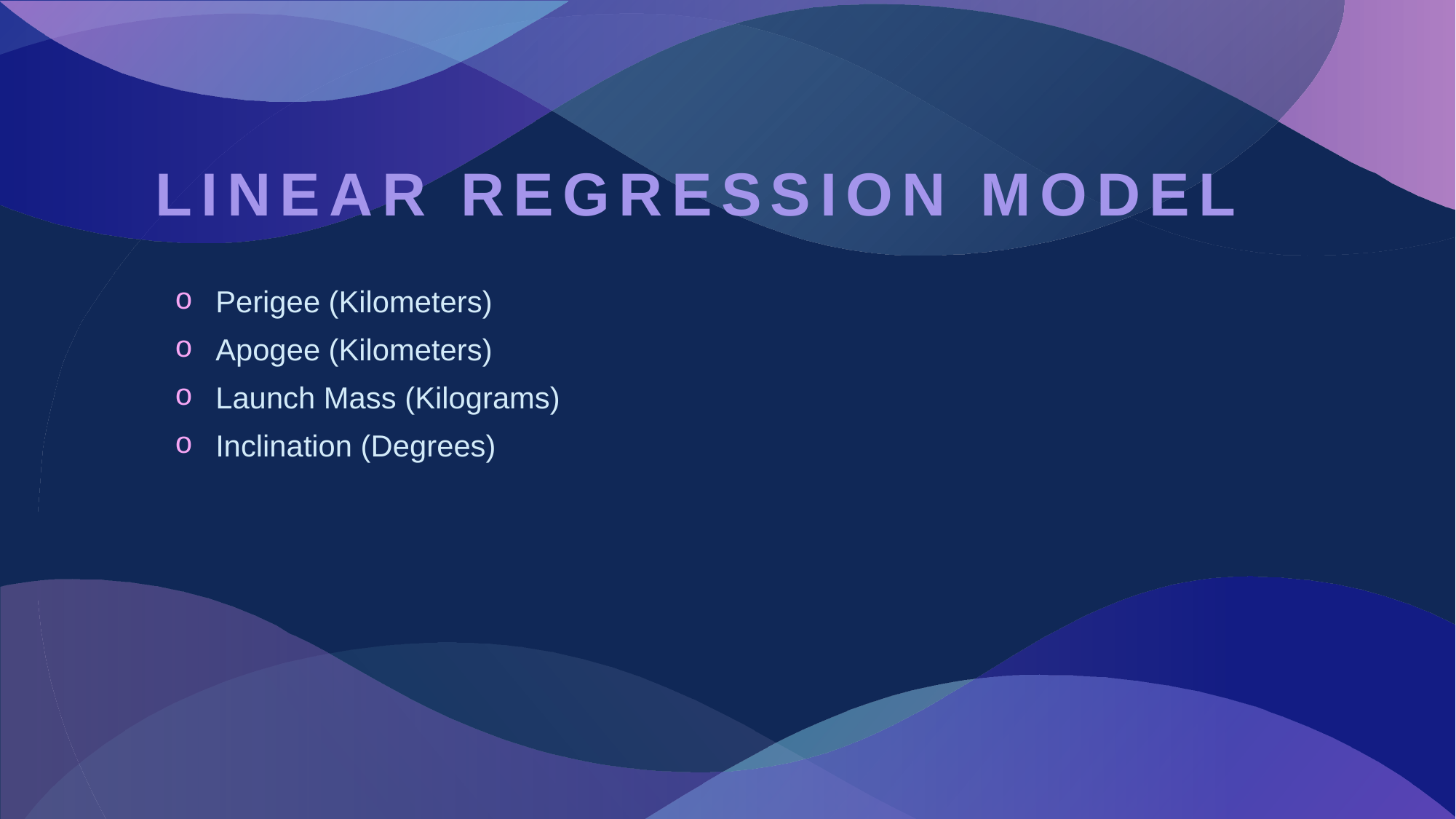

# Linear regression model
Perigee (Kilometers)
Apogee (Kilometers)
Launch Mass (Kilograms)
Inclination (Degrees)